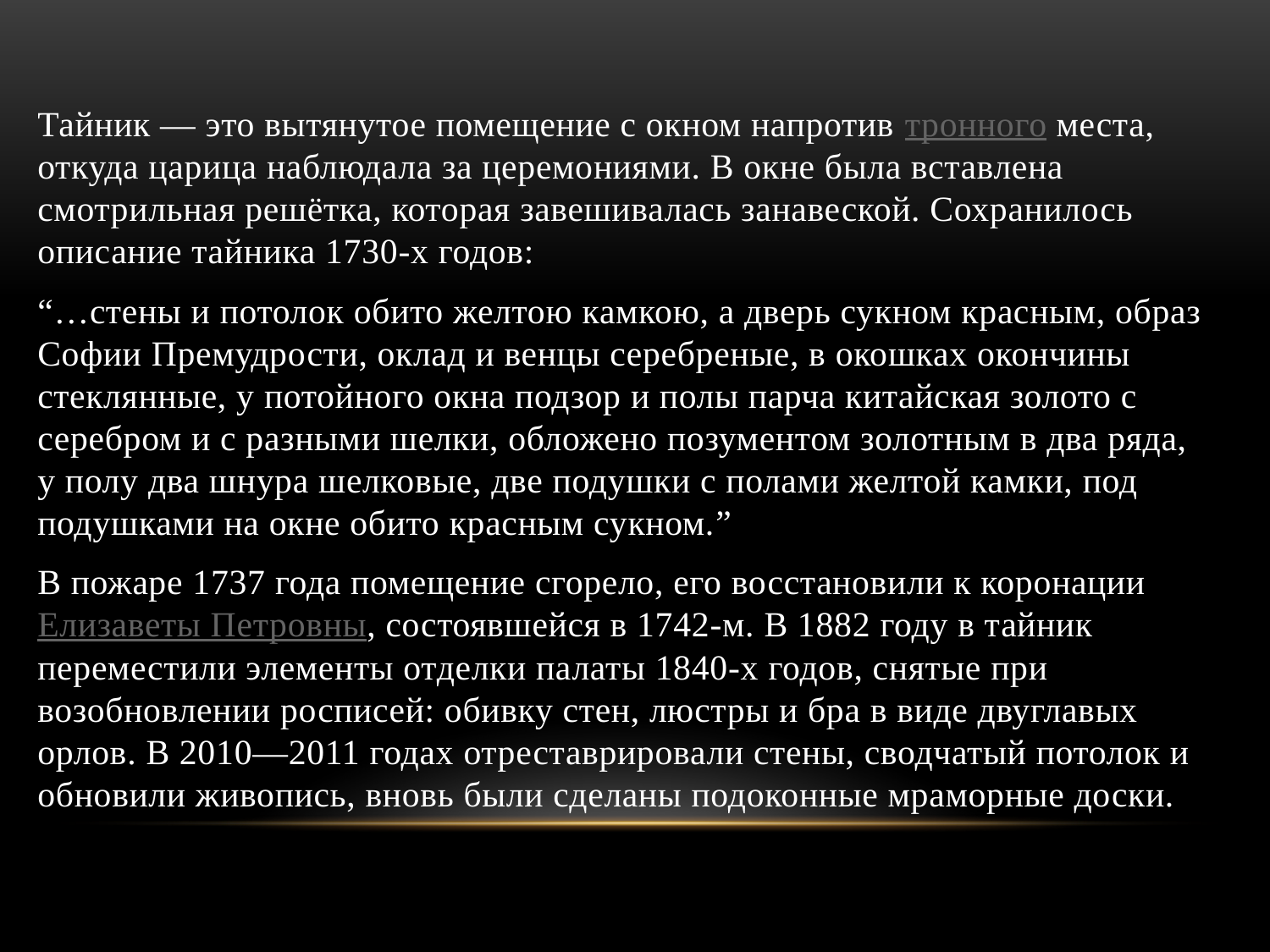

Тайник — это вытянутое помещение с окном напротив тронного места, откуда царица наблюдала за церемониями. В окне была вставлена смотрильная решётка, которая завешивалась занавеской. Сохранилось описание тайника 1730-х годов:
“…стены и потолок обито желтою камкою, а дверь сукном красным, образ Софии Премудрости, оклад и венцы серебреные, в окошках окончины стеклянные, у потойного окна подзор и полы парча китайская золото с серебром и с разными шелки, обложено позументом золотным в два ряда, у полу два шнура шелковые, две подушки с полами желтой камки, под подушками на окне обито красным сукном.”
В пожаре 1737 года помещение сгорело, его восстановили к коронации Елизаветы Петровны, состоявшейся в 1742-м. В 1882 году в тайник переместили элементы отделки палаты 1840-х годов, снятые при возобновлении росписей: обивку стен, люстры и бра в виде двуглавых орлов. В 2010—2011 годах отреставрировали стены, сводчатый потолок и обновили живопись, вновь были сделаны подоконные мраморные доски.